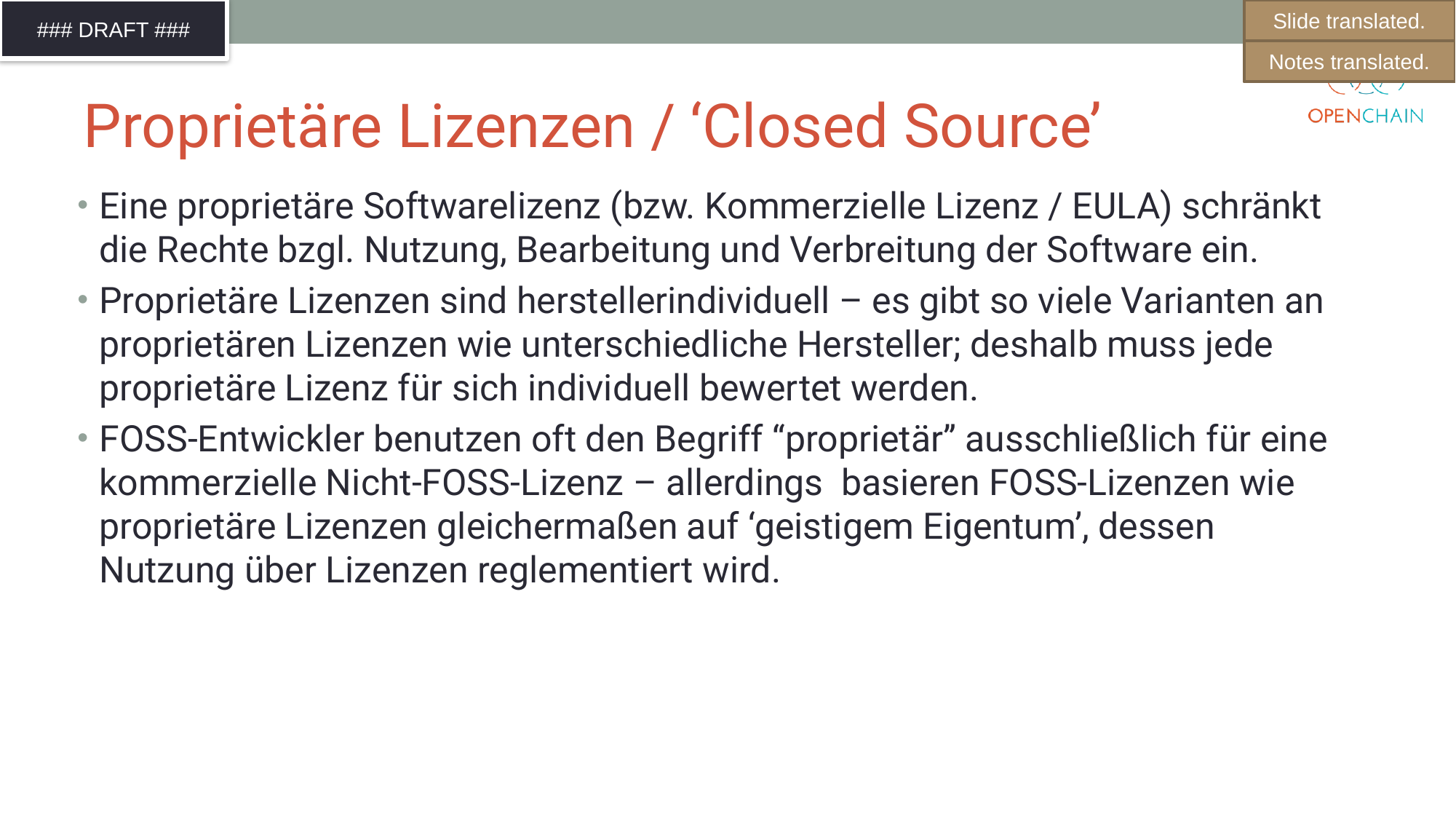

Slide translated.
Notes translated.
# Proprietäre Lizenzen / ‘Closed Source’
Eine proprietäre Softwarelizenz (bzw. Kommerzielle Lizenz / EULA) schränkt die Rechte bzgl. Nutzung, Bearbeitung und Verbreitung der Software ein.
Proprietäre Lizenzen sind herstellerindividuell – es gibt so viele Varianten an proprietären Lizenzen wie unterschiedliche Hersteller; deshalb muss jede proprietäre Lizenz für sich individuell bewertet werden.
FOSS-Entwickler benutzen oft den Begriff “proprietär” ausschließlich für eine kommerzielle Nicht-FOSS-Lizenz – allerdings  basieren FOSS-Lizenzen wie proprietäre Lizenzen gleichermaßen auf ‘geistigem Eigentum’, dessen Nutzung über Lizenzen reglementiert wird.